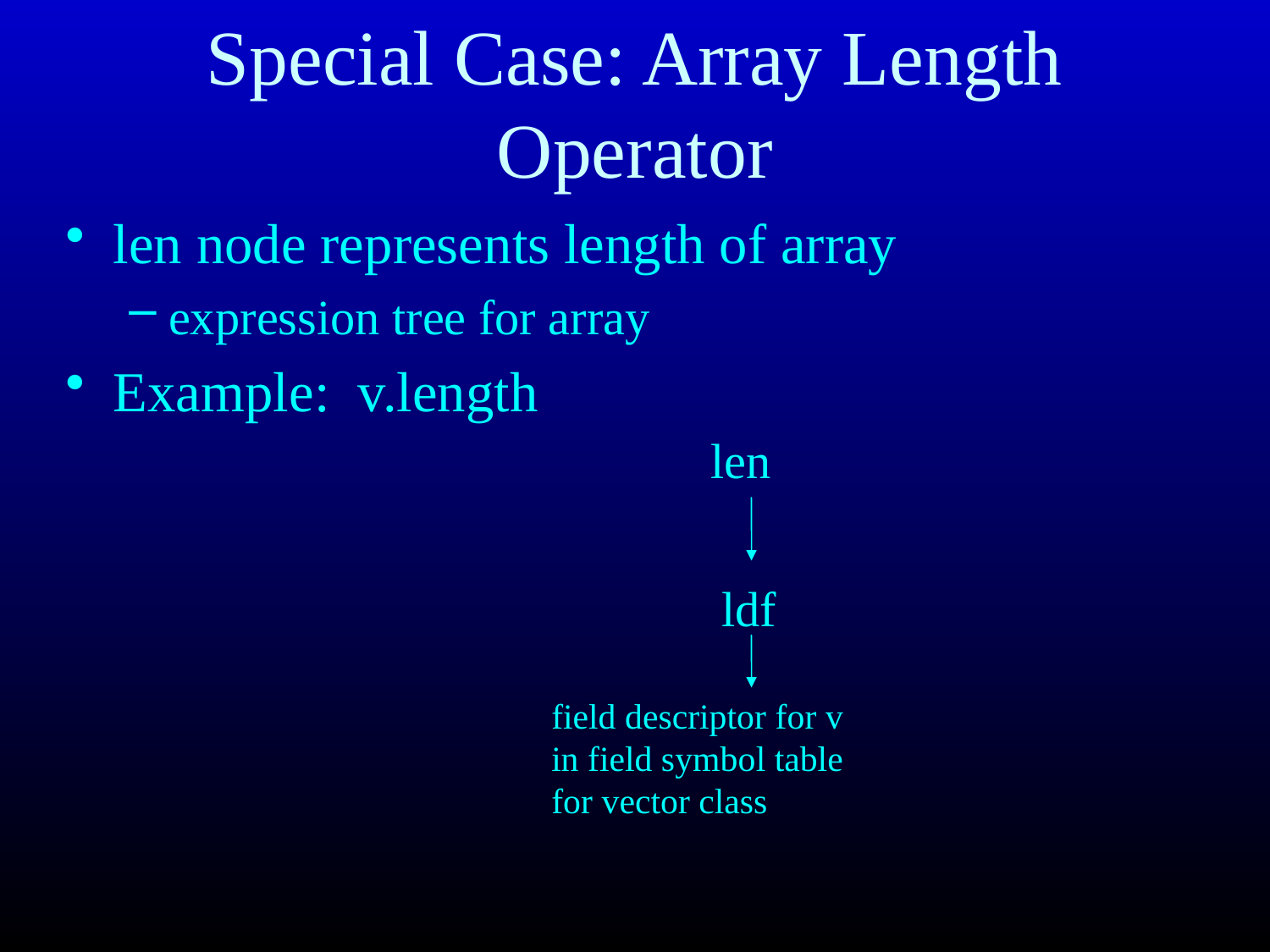

# Special Case: Array Length Operator
len node represents length of array
expression tree for array
Example:  v.length
len

ldf

field descriptor for v
in field symbol table
for vector class